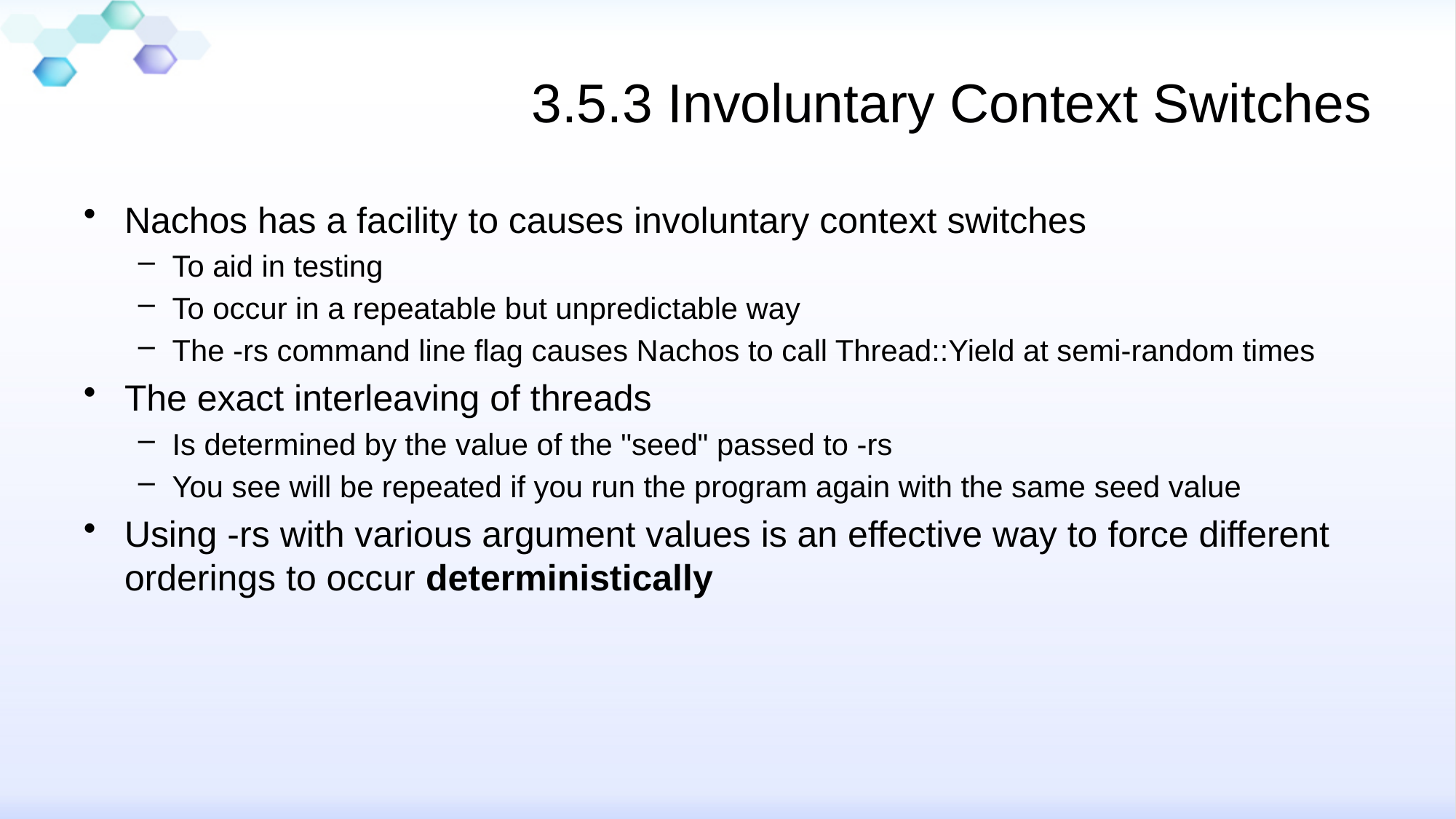

# 3.5.3 Involuntary Context Switches
Nachos has a facility to causes involuntary context switches
To aid in testing
To occur in a repeatable but unpredictable way
The -rs command line flag causes Nachos to call Thread::Yield at semi-random times
The exact interleaving of threads
Is determined by the value of the "seed" passed to -rs
You see will be repeated if you run the program again with the same seed value
Using -rs with various argument values is an effective way to force different orderings to occur deterministically